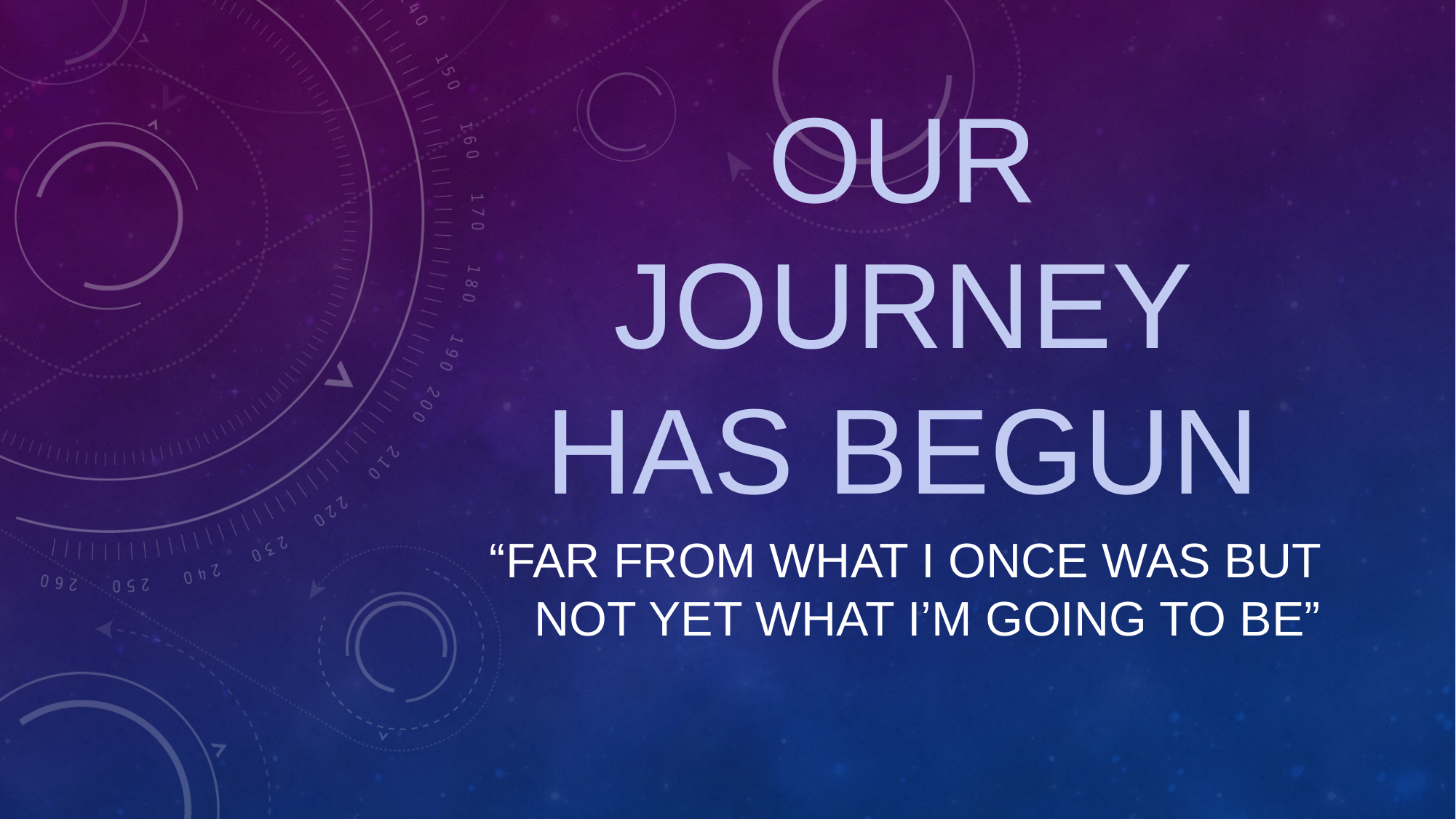

# Our journey has begun
“Far from what I once was but not yet what I’m going to be”